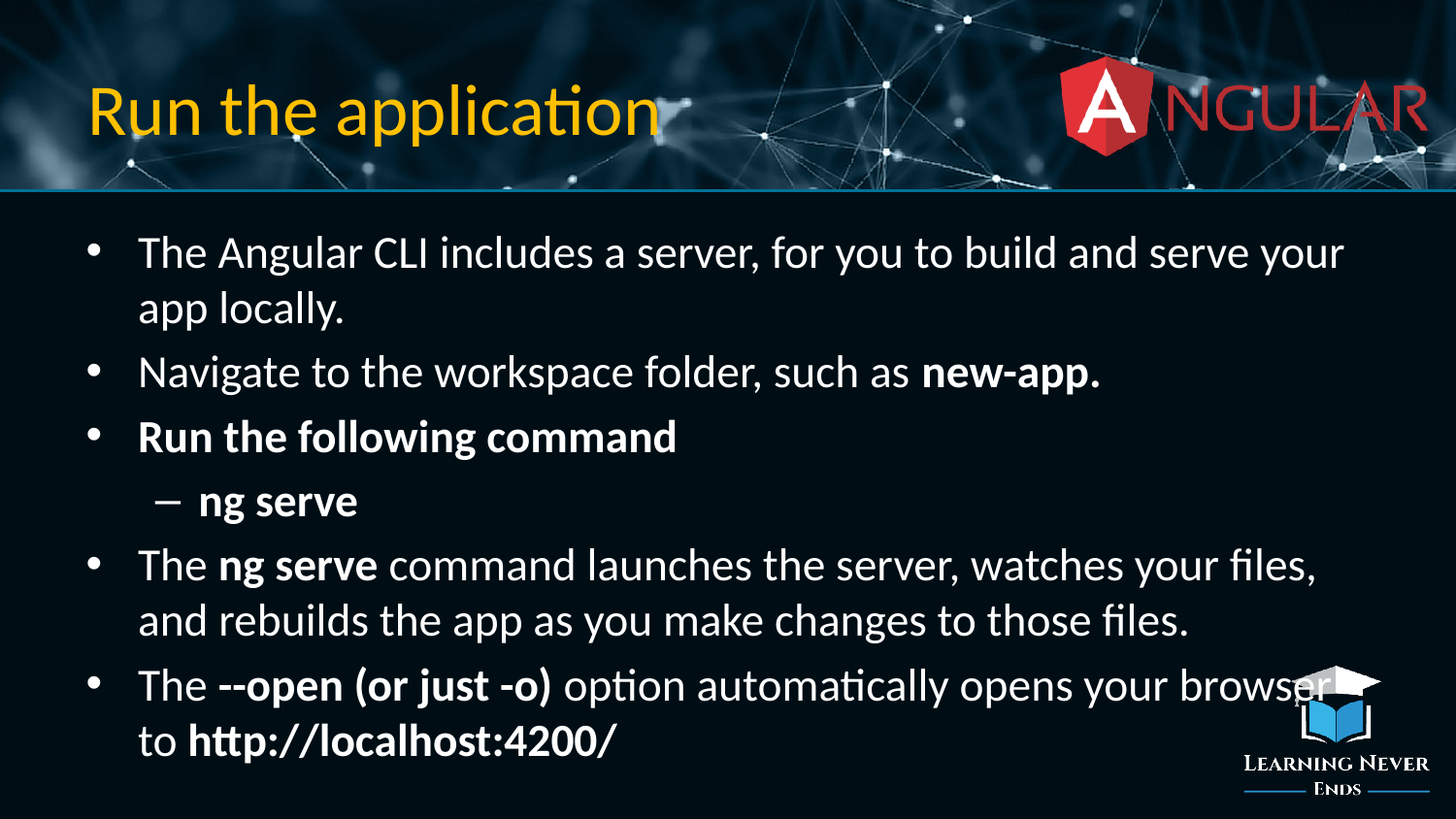

# Run the application
The Angular CLI includes a server, for you to build and serve your app locally.
Navigate to the workspace folder, such as new-app.
Run the following command
ng serve
The ng serve command launches the server, watches your files, and rebuilds the app as you make changes to those files.
The --open (or just -o) option automatically opens your browser to http://localhost:4200/